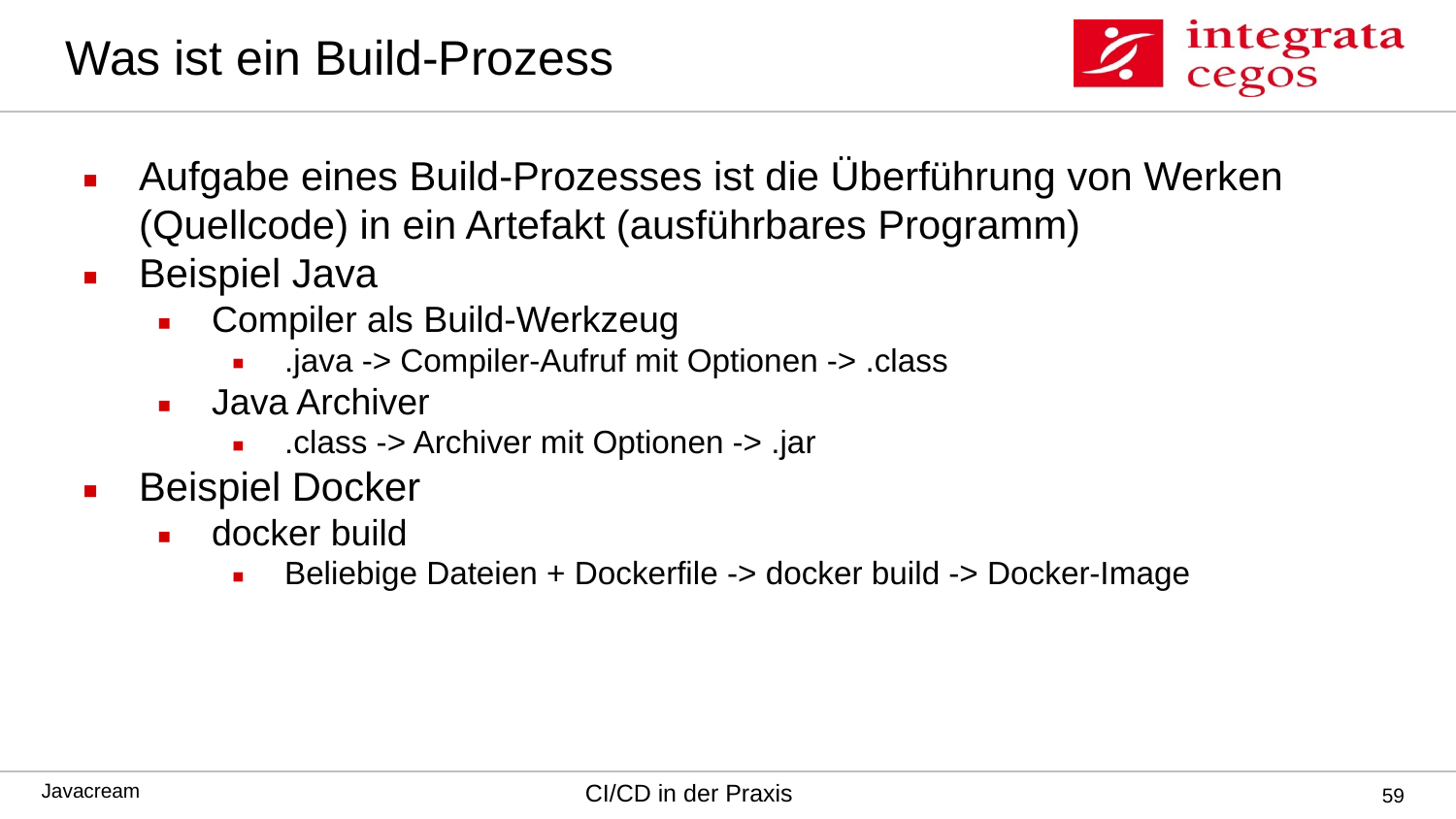

# Was ist ein Build-Prozess
Aufgabe eines Build-Prozesses ist die Überführung von Werken (Quellcode) in ein Artefakt (ausführbares Programm)
Beispiel Java
Compiler als Build-Werkzeug
.java -> Compiler-Aufruf mit Optionen -> .class
Java Archiver
.class -> Archiver mit Optionen -> .jar
Beispiel Docker
docker build
Beliebige Dateien + Dockerfile -> docker build -> Docker-Image
59